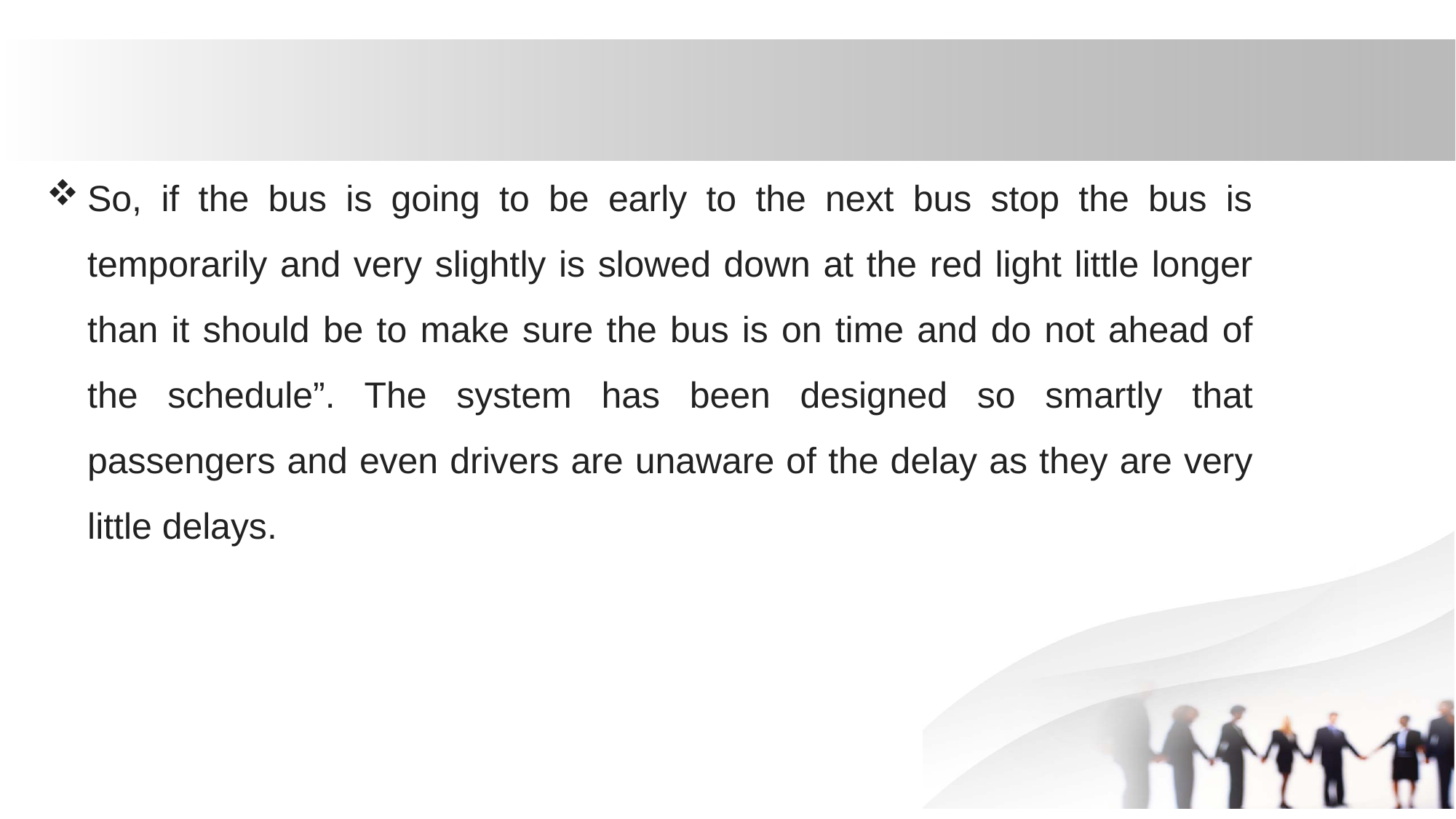

So, if the bus is going to be early to the next bus stop the bus is temporarily and very slightly is slowed down at the red light little longer than it should be to make sure the bus is on time and do not ahead of the schedule”. The system has been designed so smartly that passengers and even drivers are unaware of the delay as they are very little delays.